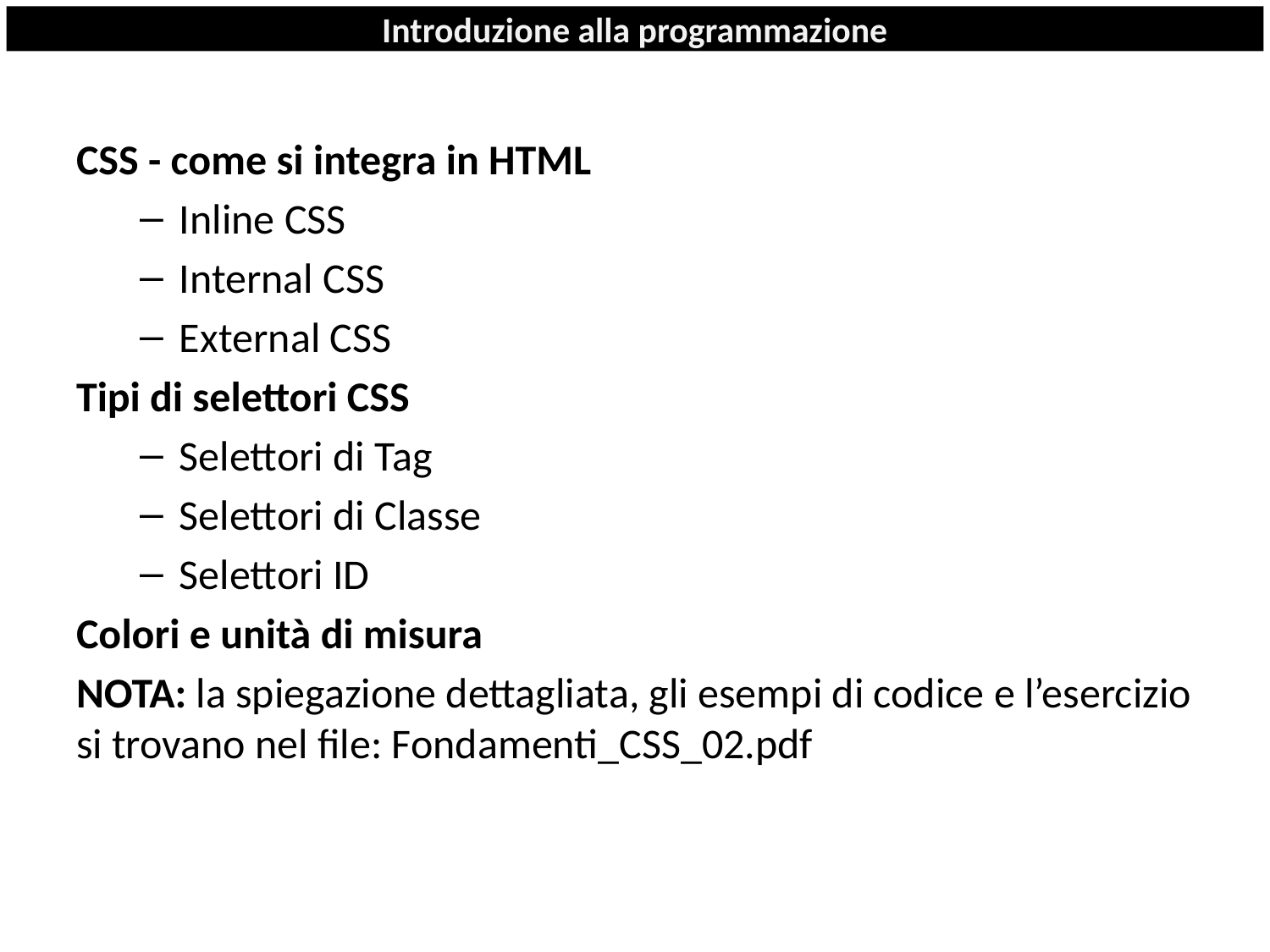

# Introduzione alla programmazione
CSS - come si integra in HTML
Inline CSS
Internal CSS
External CSS
Tipi di selettori CSS
Selettori di Tag
Selettori di Classe
Selettori ID
Colori e unità di misura
NOTA: la spiegazione dettagliata, gli esempi di codice e l’esercizio si trovano nel file: Fondamenti_CSS_02.pdf